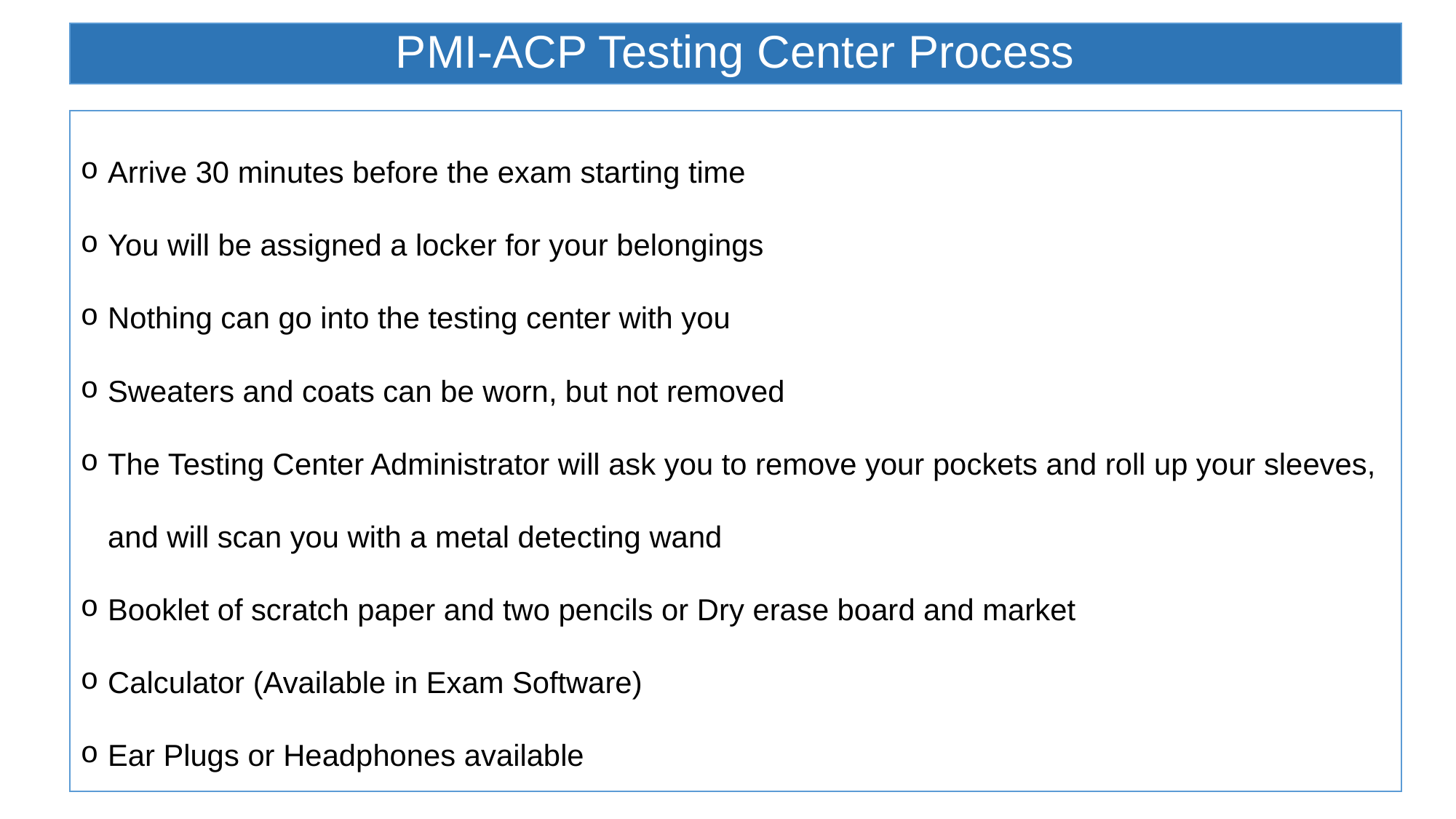

# PMI-ACP Testing Center Process
Arrive 30 minutes before the exam starting time
You will be assigned a locker for your belongings
Nothing can go into the testing center with you
Sweaters and coats can be worn, but not removed
The Testing Center Administrator will ask you to remove your pockets and roll up your sleeves, and will scan you with a metal detecting wand
Booklet of scratch paper and two pencils or Dry erase board and market
Calculator (Available in Exam Software)
Ear Plugs or Headphones available